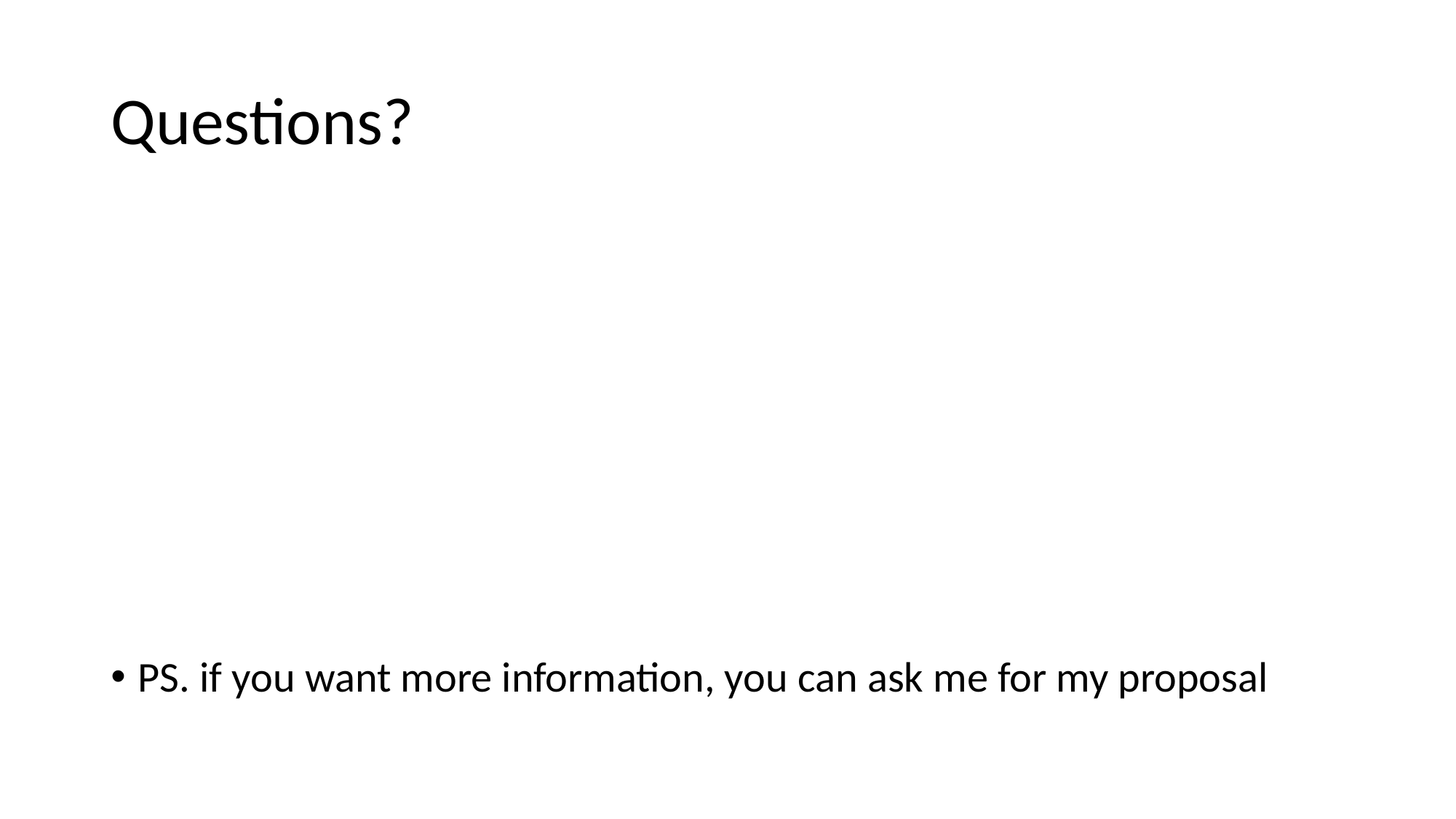

# Questions?

PS. if you want more information, you can ask me for my proposal